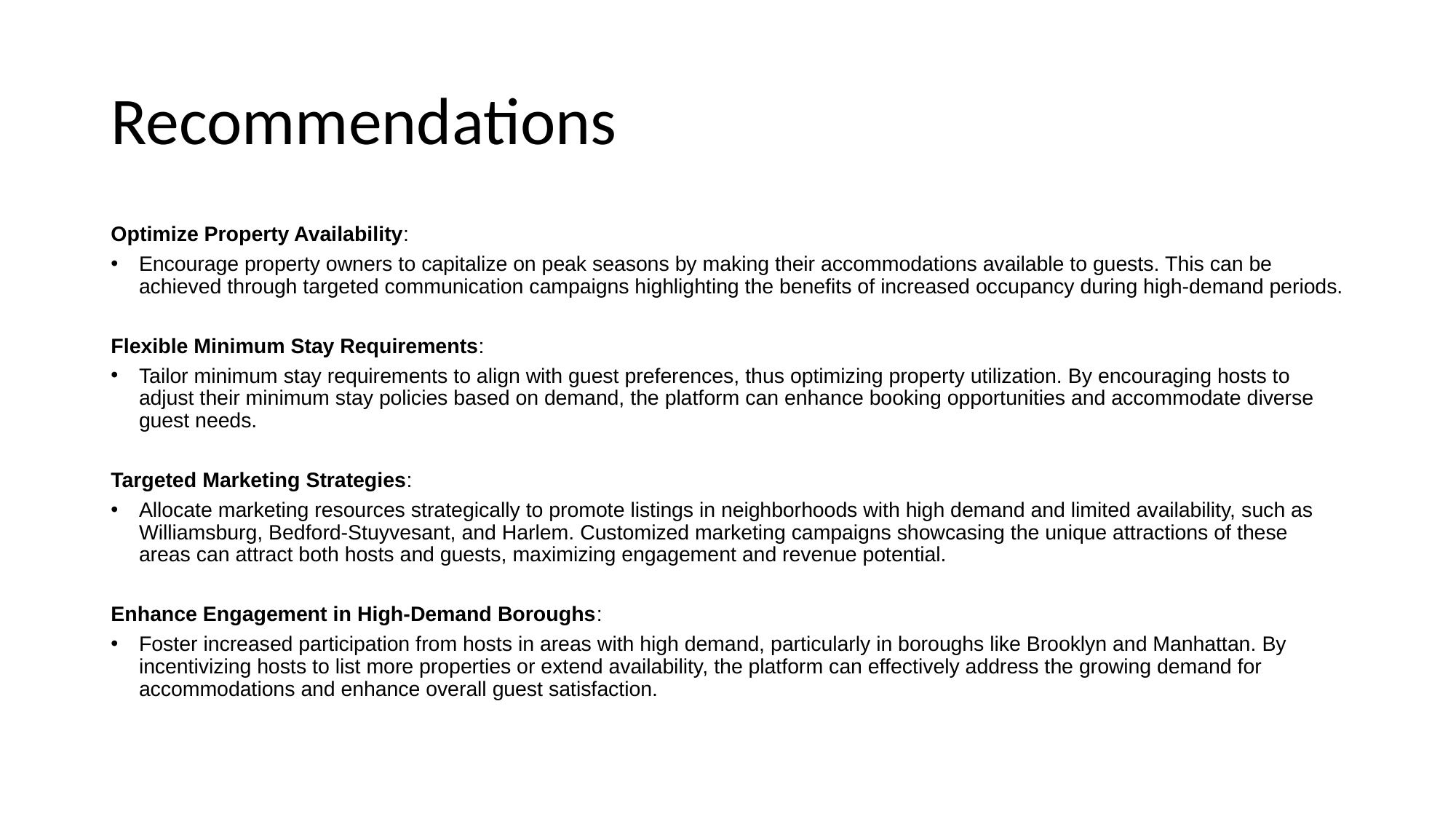

# Recommendations
Optimize Property Availability:
Encourage property owners to capitalize on peak seasons by making their accommodations available to guests. This can be achieved through targeted communication campaigns highlighting the benefits of increased occupancy during high-demand periods.

Flexible Minimum Stay Requirements:
Tailor minimum stay requirements to align with guest preferences, thus optimizing property utilization. By encouraging hosts to adjust their minimum stay policies based on demand, the platform can enhance booking opportunities and accommodate diverse guest needs.

Targeted Marketing Strategies:
Allocate marketing resources strategically to promote listings in neighborhoods with high demand and limited availability, such as Williamsburg, Bedford-Stuyvesant, and Harlem. Customized marketing campaigns showcasing the unique attractions of these areas can attract both hosts and guests, maximizing engagement and revenue potential.

Enhance Engagement in High-Demand Boroughs:
Foster increased participation from hosts in areas with high demand, particularly in boroughs like Brooklyn and Manhattan. By incentivizing hosts to list more properties or extend availability, the platform can effectively address the growing demand for accommodations and enhance overall guest satisfaction.